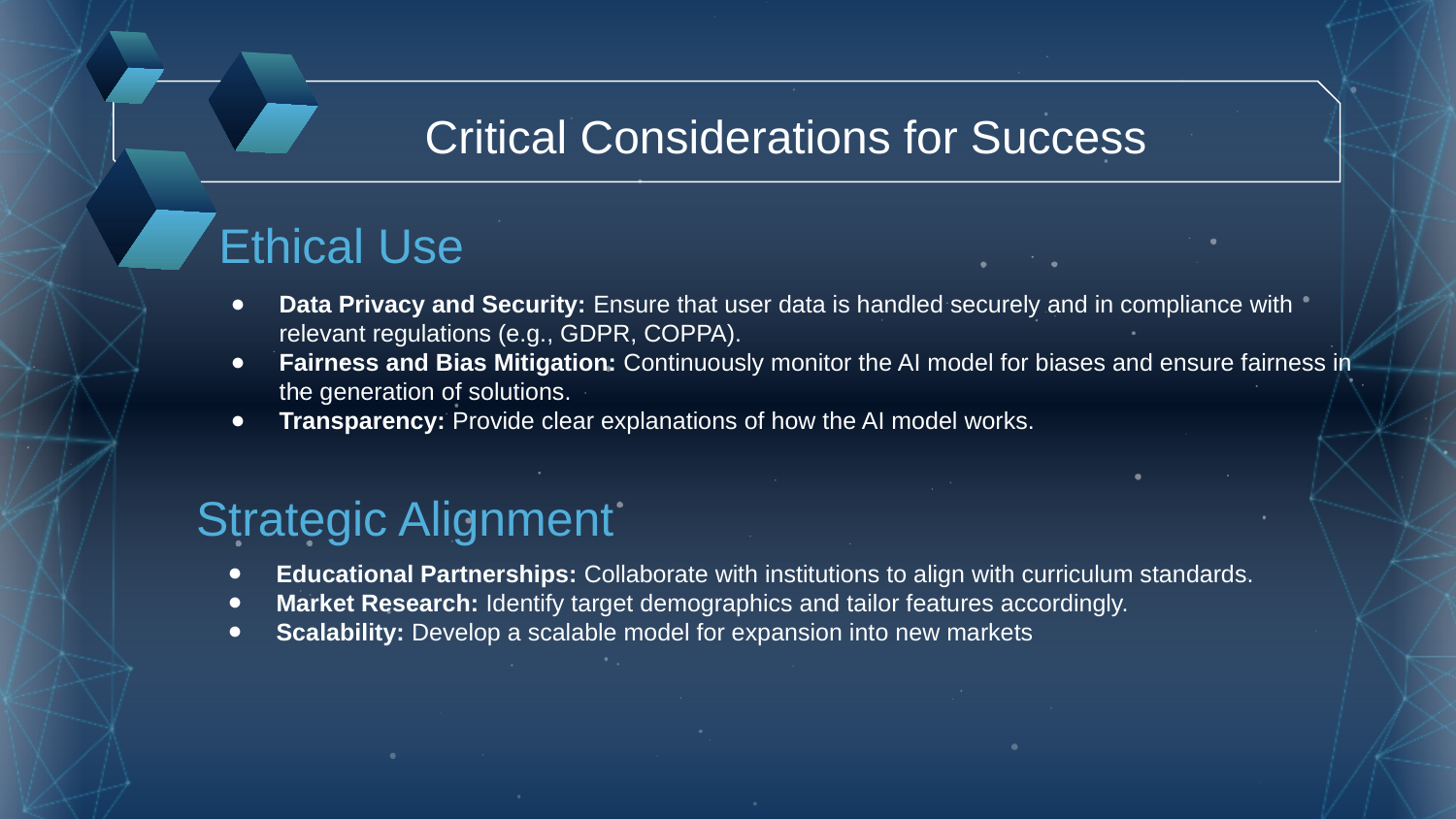

Critical Considerations for Success

# Ethical Use
Data Privacy and Security: Ensure that user data is handled securely and in compliance with relevant regulations (e.g., GDPR, COPPA).
Fairness and Bias Mitigation: Continuously monitor the AI model for biases and ensure fairness in the generation of solutions.
Transparency: Provide clear explanations of how the AI model works.
Strategic Alignment
Educational Partnerships: Collaborate with institutions to align with curriculum standards.
Market Research: Identify target demographics and tailor features accordingly.
Scalability: Develop a scalable model for expansion into new markets